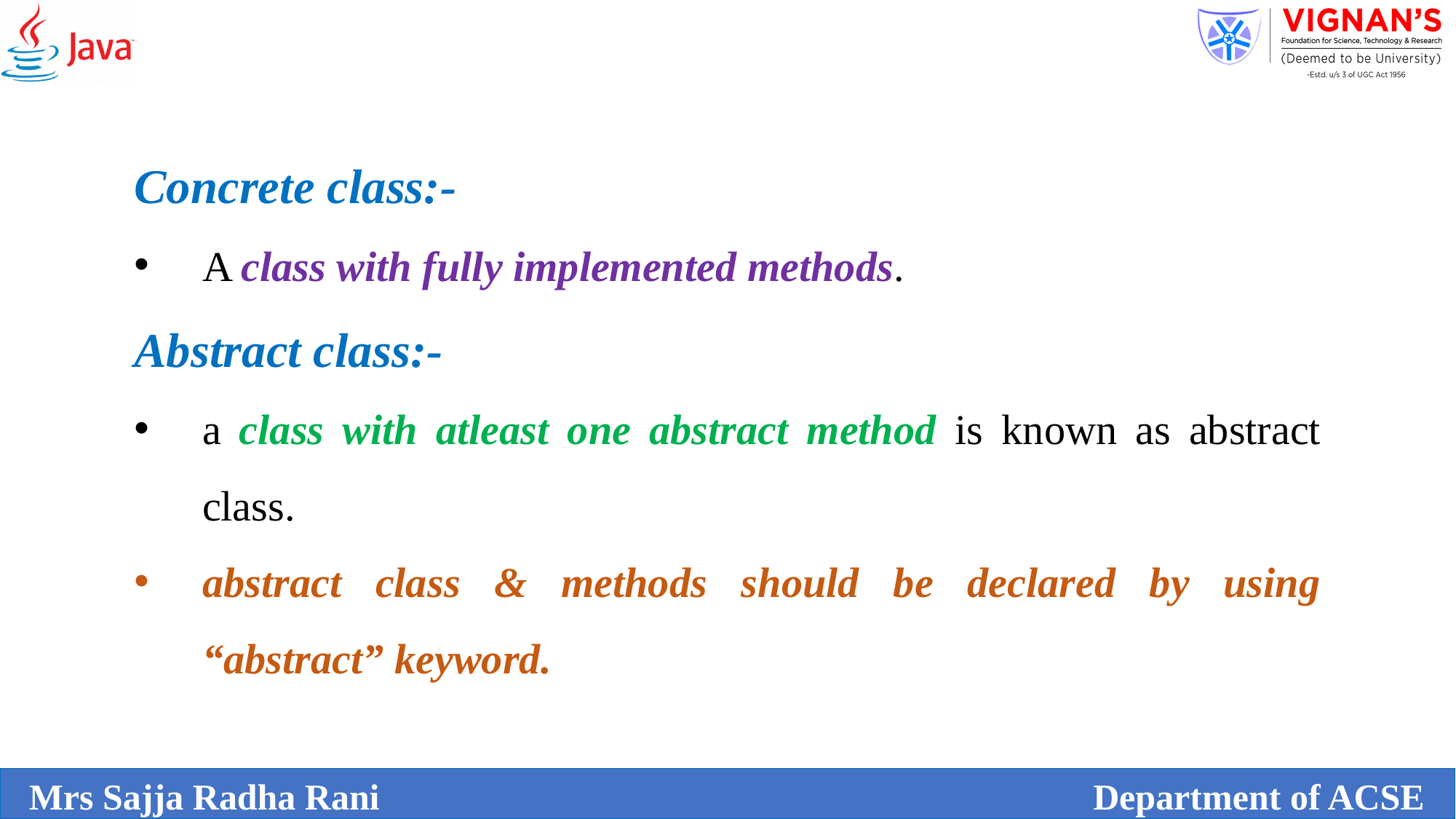

Concrete class:-
A class with fully implemented methods.
Abstract class:-
a class with atleast one abstract method is known as abstract class.
abstract class & methods should be declared by using “abstract” keyword.